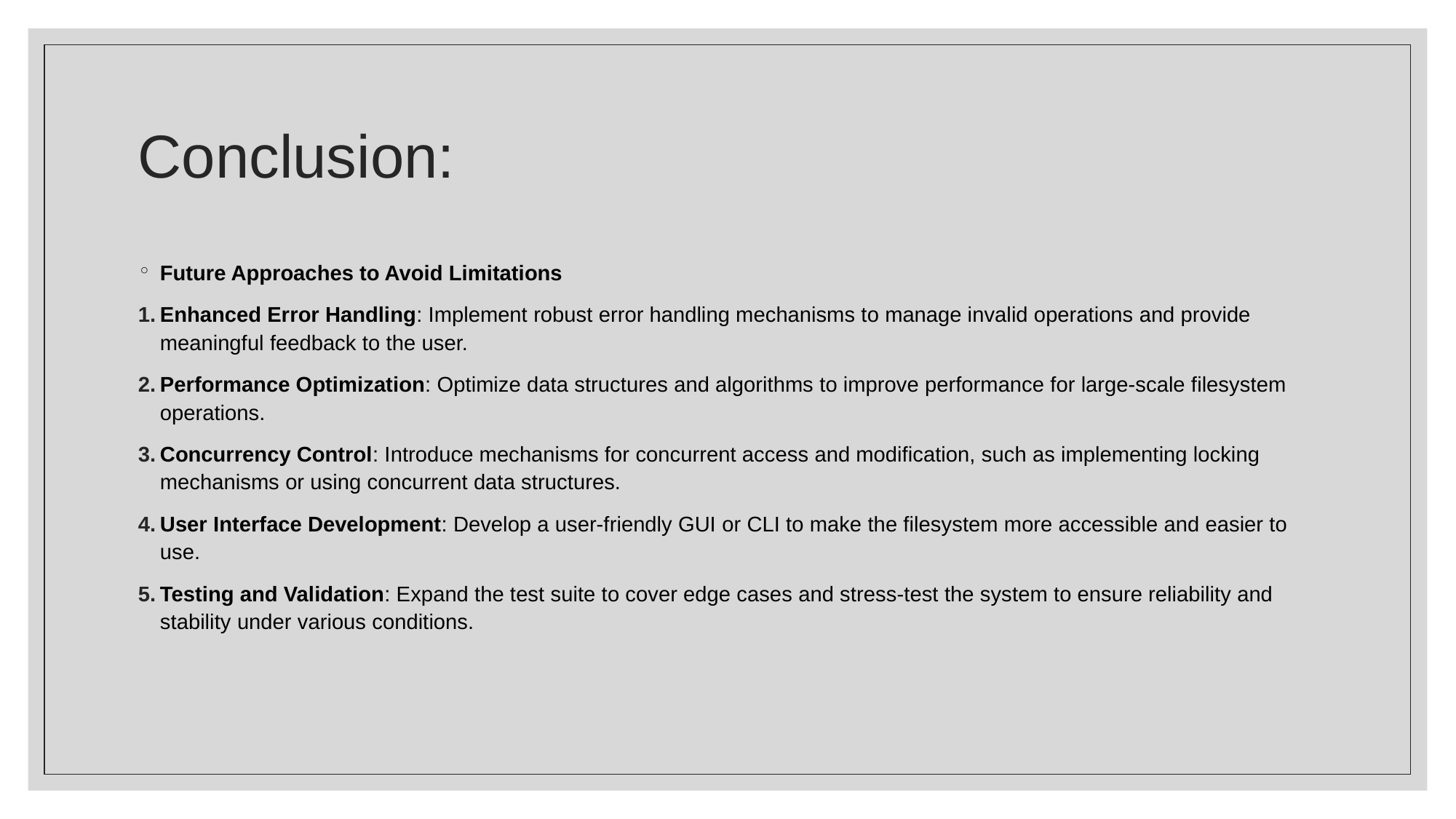

# Conclusion:
Future Approaches to Avoid Limitations
Enhanced Error Handling: Implement robust error handling mechanisms to manage invalid operations and provide meaningful feedback to the user.
Performance Optimization: Optimize data structures and algorithms to improve performance for large-scale filesystem operations.
Concurrency Control: Introduce mechanisms for concurrent access and modification, such as implementing locking mechanisms or using concurrent data structures.
User Interface Development: Develop a user-friendly GUI or CLI to make the filesystem more accessible and easier to use.
Testing and Validation: Expand the test suite to cover edge cases and stress-test the system to ensure reliability and stability under various conditions.